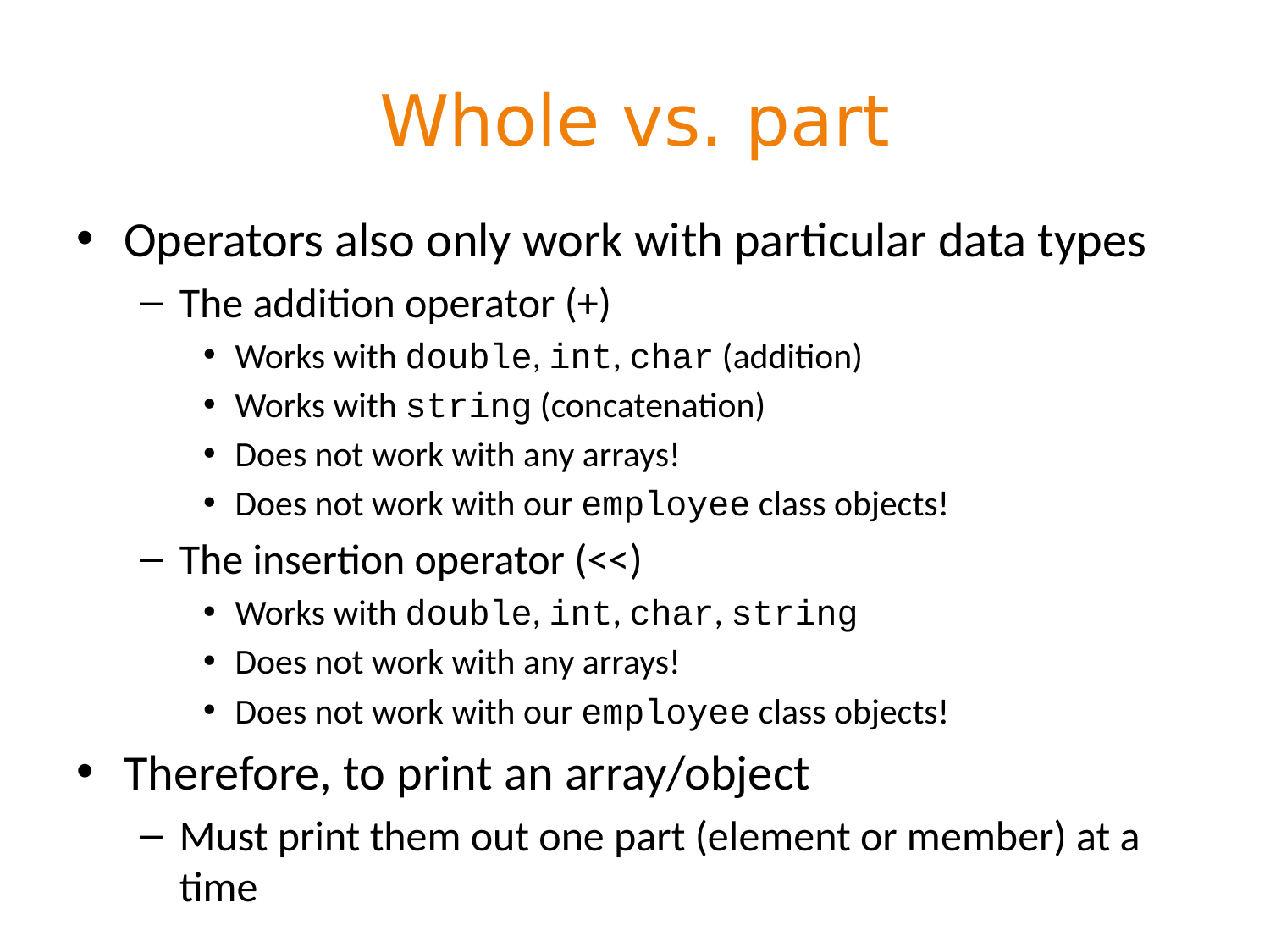

# Whole vs. part
Operators also only work with particular data types
The addition operator (+)
Works with double, int, char (addition)
Works with string (concatenation)
Does not work with any arrays!
Does not work with our employee class objects!
The insertion operator (<<)
Works with double, int, char, string
Does not work with any arrays!
Does not work with our employee class objects!
Therefore, to print an array/object
Must print them out one part (element or member) at a time